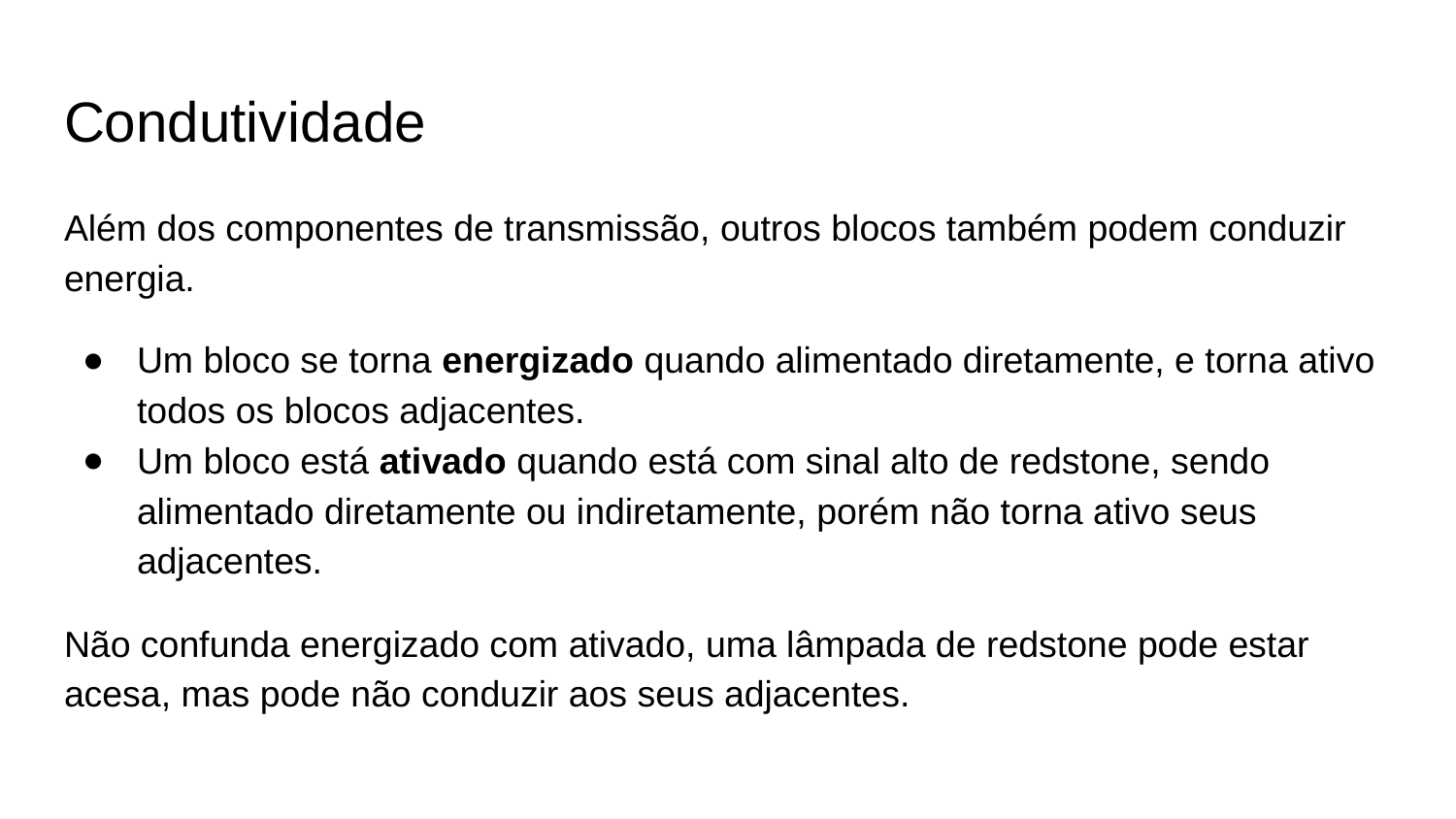

# Condutividade
Além dos componentes de transmissão, outros blocos também podem conduzir energia.
Um bloco se torna energizado quando alimentado diretamente, e torna ativo todos os blocos adjacentes.
Um bloco está ativado quando está com sinal alto de redstone, sendo alimentado diretamente ou indiretamente, porém não torna ativo seus adjacentes.
Não confunda energizado com ativado, uma lâmpada de redstone pode estar acesa, mas pode não conduzir aos seus adjacentes.